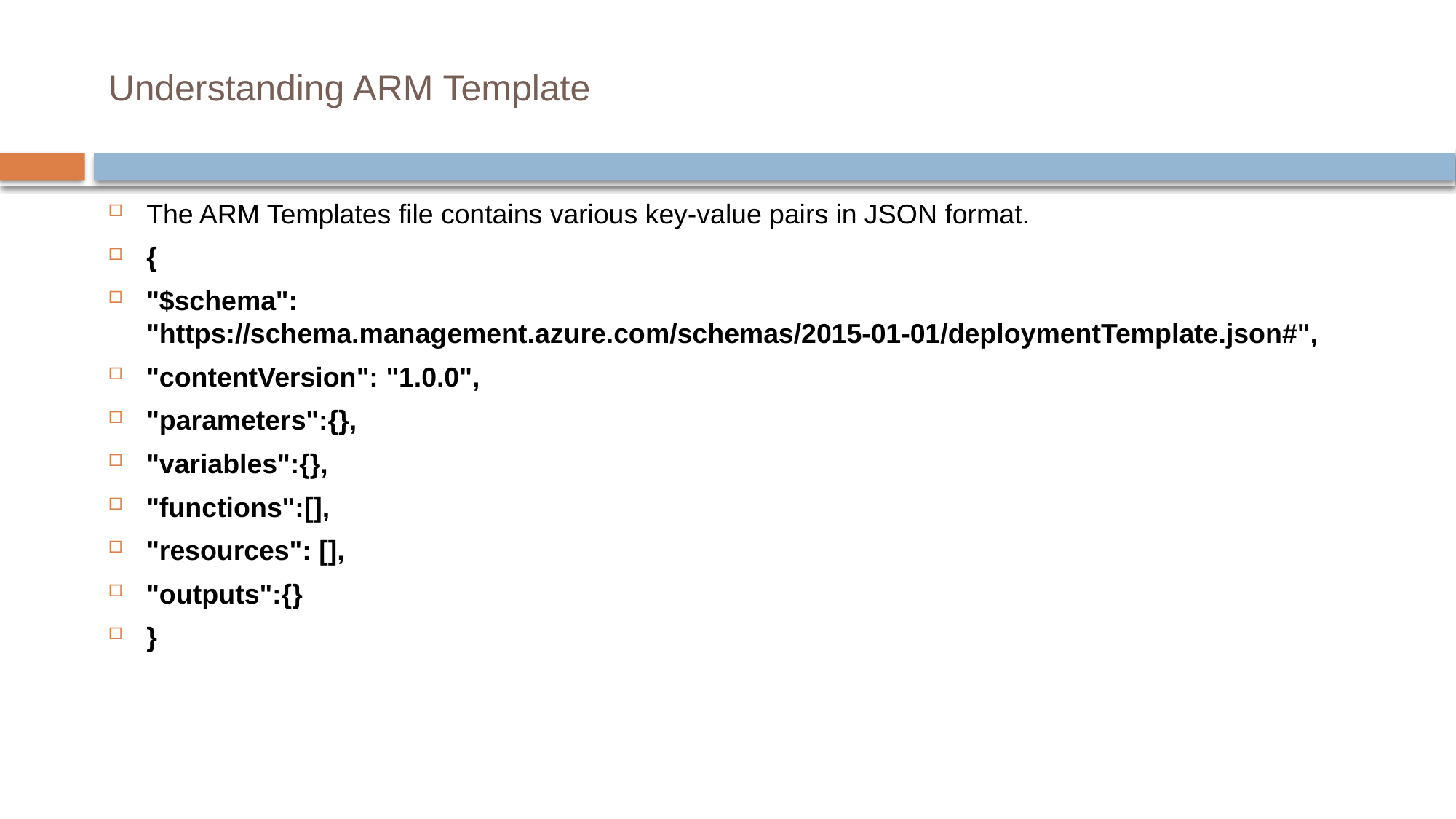

# Understanding ARM Template
The ARM Templates file contains various key-value pairs in JSON format.
{
"$schema": "https://schema.management.azure.com/schemas/2015-01-01/deploymentTemplate.json#",
"contentVersion": "1.0.0",
"parameters":{},
"variables":{},
"functions":[],
"resources": [],
"outputs":{}
}